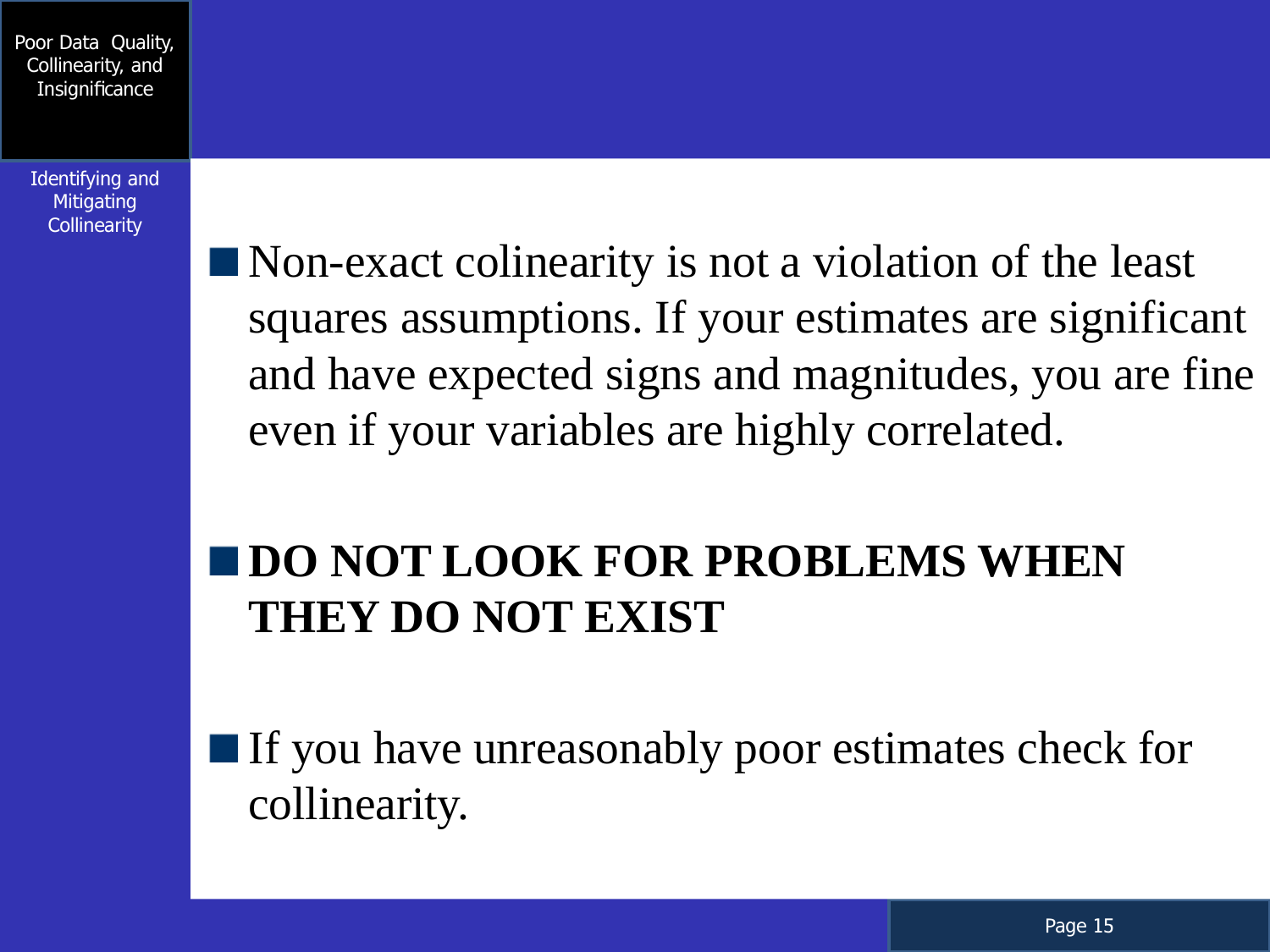

Poor Data  Quality, Collinearity, and Insignificance

Non-exact colinearity is not a violation of the least squares assumptions. If your estimates are significant and have expected signs and magnitudes, you are fine even if your variables are highly correlated.

DO NOT LOOK FOR PROBLEMS WHEN THEY DO NOT EXIST

If you have unreasonably poor estimates check for collinearity.

Identifying and Mitigating Collinearity